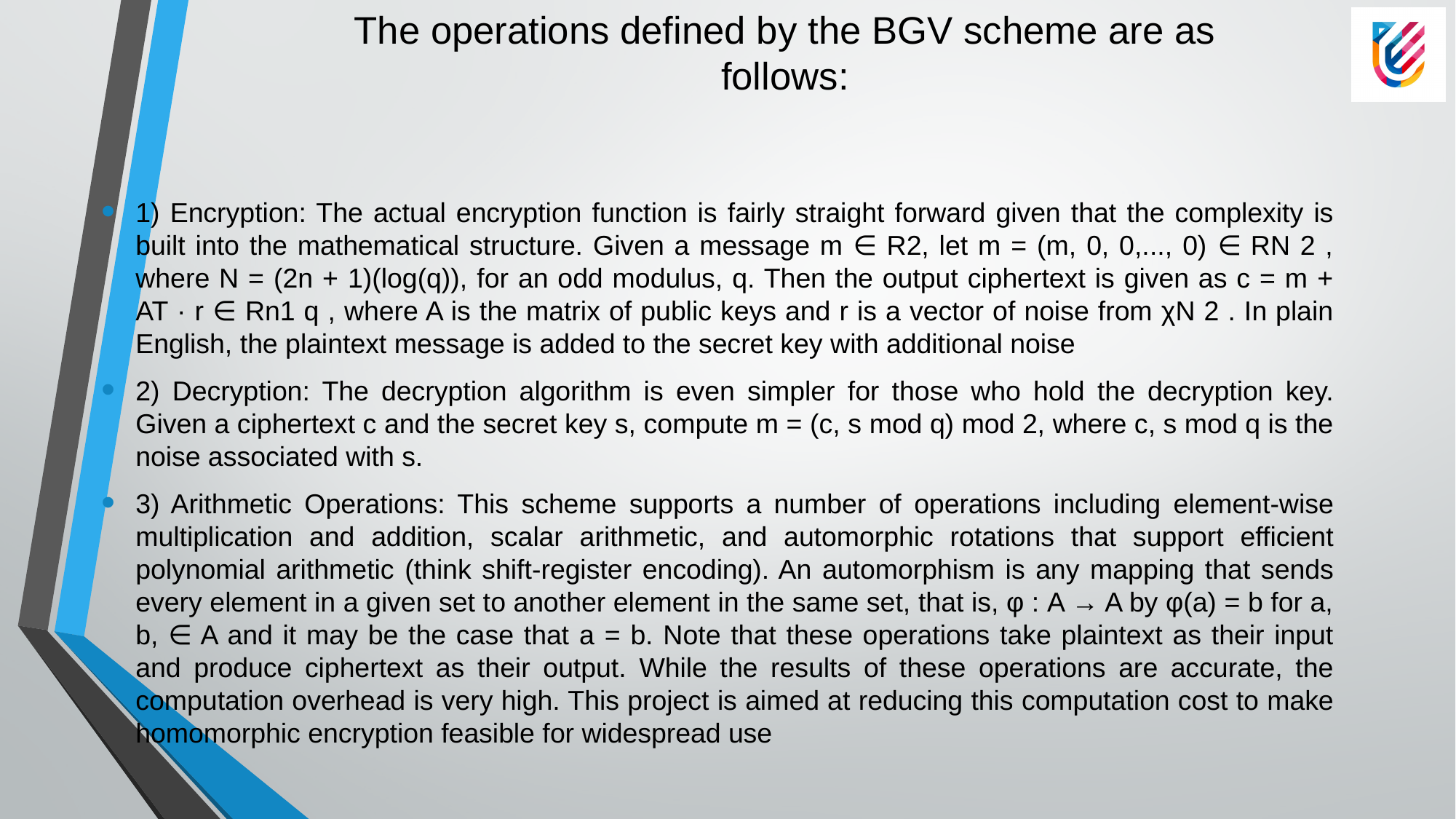

# The operations defined by the BGV scheme are as follows:
1) Encryption: The actual encryption function is fairly straight forward given that the complexity is built into the mathematical structure. Given a message m ∈ R2, let m = (m, 0, 0,..., 0) ∈ RN 2 , where N = (2n + 1)(log(q)), for an odd modulus, q. Then the output ciphertext is given as c = m + AT · r ∈ Rn1 q , where A is the matrix of public keys and r is a vector of noise from χN 2 . In plain English, the plaintext message is added to the secret key with additional noise
2) Decryption: The decryption algorithm is even simpler for those who hold the decryption key. Given a ciphertext c and the secret key s, compute m = (c, s mod q) mod 2, where c, s mod q is the noise associated with s.
3) Arithmetic Operations: This scheme supports a number of operations including element-wise multiplication and addition, scalar arithmetic, and automorphic rotations that support efficient polynomial arithmetic (think shift-register encoding). An automorphism is any mapping that sends every element in a given set to another element in the same set, that is, φ : A → A by φ(a) = b for a, b, ∈ A and it may be the case that a = b. Note that these operations take plaintext as their input and produce ciphertext as their output. While the results of these operations are accurate, the computation overhead is very high. This project is aimed at reducing this computation cost to make homomorphic encryption feasible for widespread use